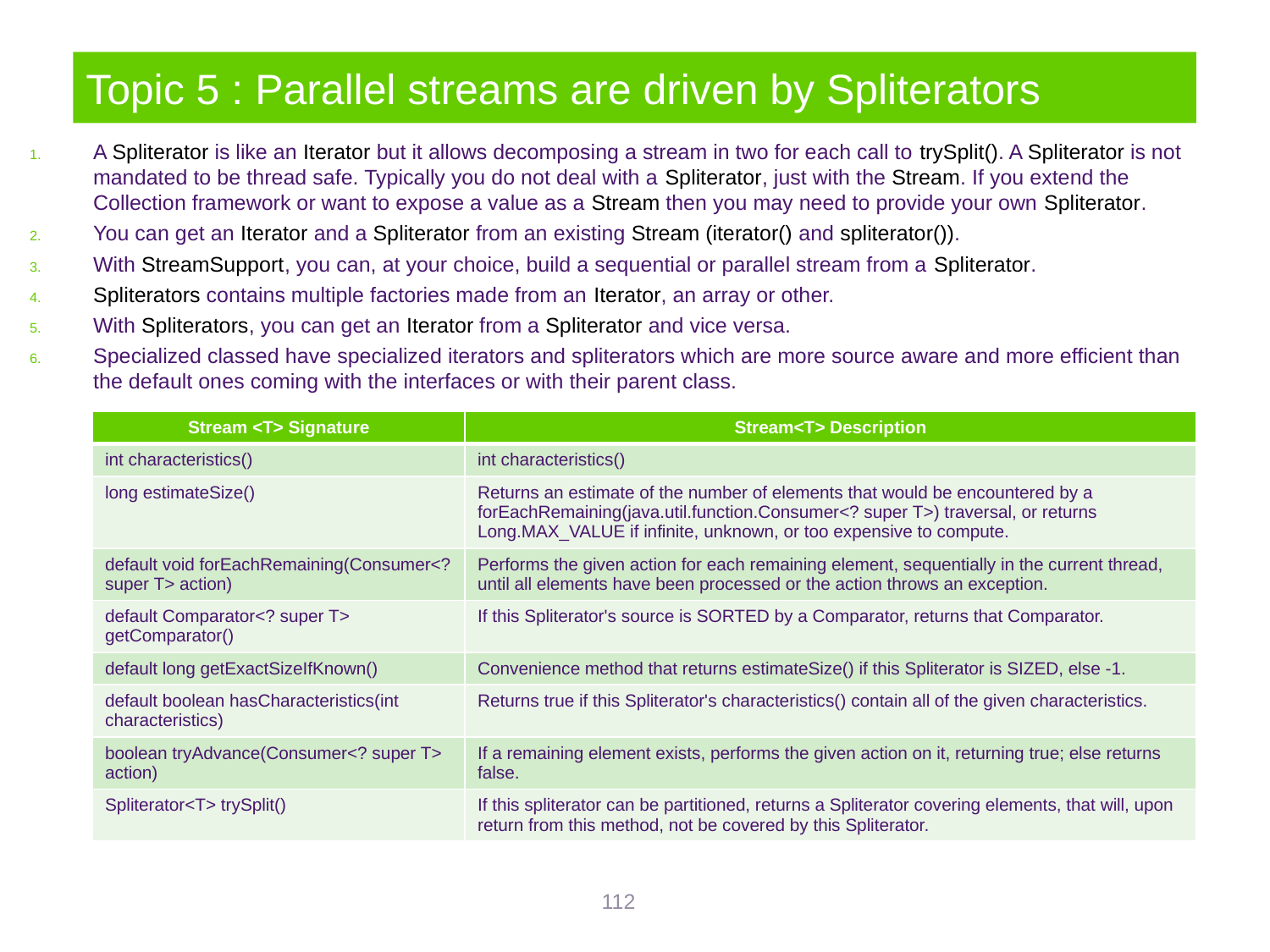

# Topic 5 : Parallel streams are driven by Spliterators
A Spliterator is like an Iterator but it allows decomposing a stream in two for each call to trySplit(). A Spliterator is not mandated to be thread safe. Typically you do not deal with a Spliterator, just with the Stream. If you extend the Collection framework or want to expose a value as a Stream then you may need to provide your own Spliterator.
You can get an Iterator and a Spliterator from an existing Stream (iterator() and spliterator()).
With StreamSupport, you can, at your choice, build a sequential or parallel stream from a Spliterator.
Spliterators contains multiple factories made from an Iterator, an array or other.
With Spliterators, you can get an Iterator from a Spliterator and vice versa.
Specialized classed have specialized iterators and spliterators which are more source aware and more efficient than the default ones coming with the interfaces or with their parent class.

| Stream <T> Signature | Stream<T> Description |
| --- | --- |
| int characteristics() | int characteristics() |
| long estimateSize() | Returns an estimate of the number of elements that would be encountered by a forEachRemaining(java.util.function.Consumer<? super T>) traversal, or returns Long.MAX\_VALUE if infinite, unknown, or too expensive to compute. |
| default void forEachRemaining(Consumer<? super T> action) | Performs the given action for each remaining element, sequentially in the current thread, until all elements have been processed or the action throws an exception. |
| default Comparator<? super T> getComparator() | If this Spliterator's source is SORTED by a Comparator, returns that Comparator. |
| default long getExactSizeIfKnown() | Convenience method that returns estimateSize() if this Spliterator is SIZED, else -1. |
| default boolean hasCharacteristics(int characteristics) | Returns true if this Spliterator's characteristics() contain all of the given characteristics. |
| boolean tryAdvance(Consumer<? super T> action) | If a remaining element exists, performs the given action on it, returning true; else returns false. |
| Spliterator<T> trySplit() | If this spliterator can be partitioned, returns a Spliterator covering elements, that will, upon return from this method, not be covered by this Spliterator. |